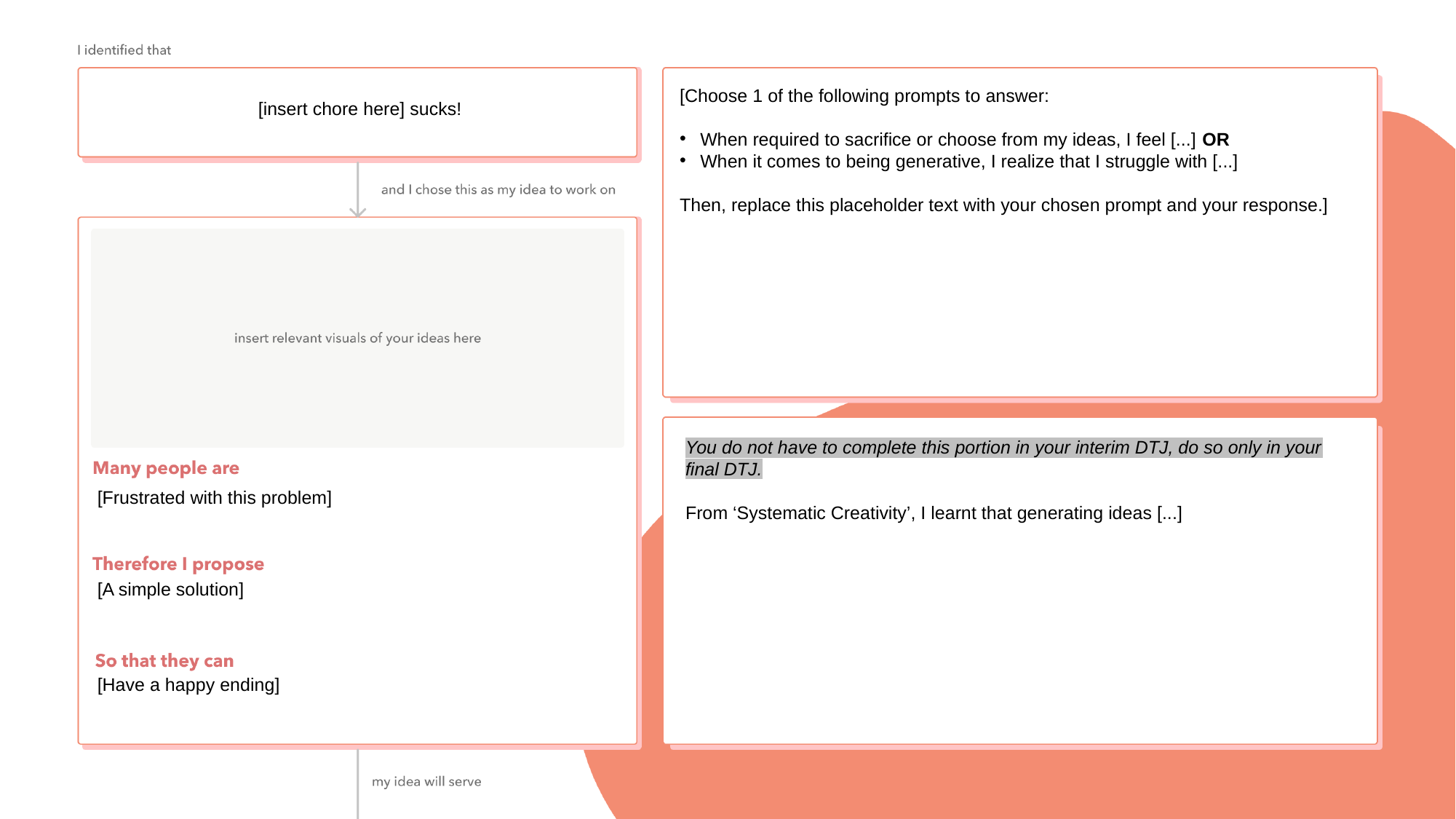

[Choose 1 of the following prompts to answer:

When required to sacrifice or choose from my ideas, I feel [...] OR
When it comes to being generative, I realize that I struggle with [...]
Then, replace this placeholder text with your chosen prompt and your response.]
[insert chore here] sucks!
You do not have to complete this portion in your interim DTJ, do so only in your final DTJ.
From ‘Systematic Creativity’, I learnt that generating ideas [...]
[Frustrated with this problem]
[A simple solution]
[Have a happy ending]